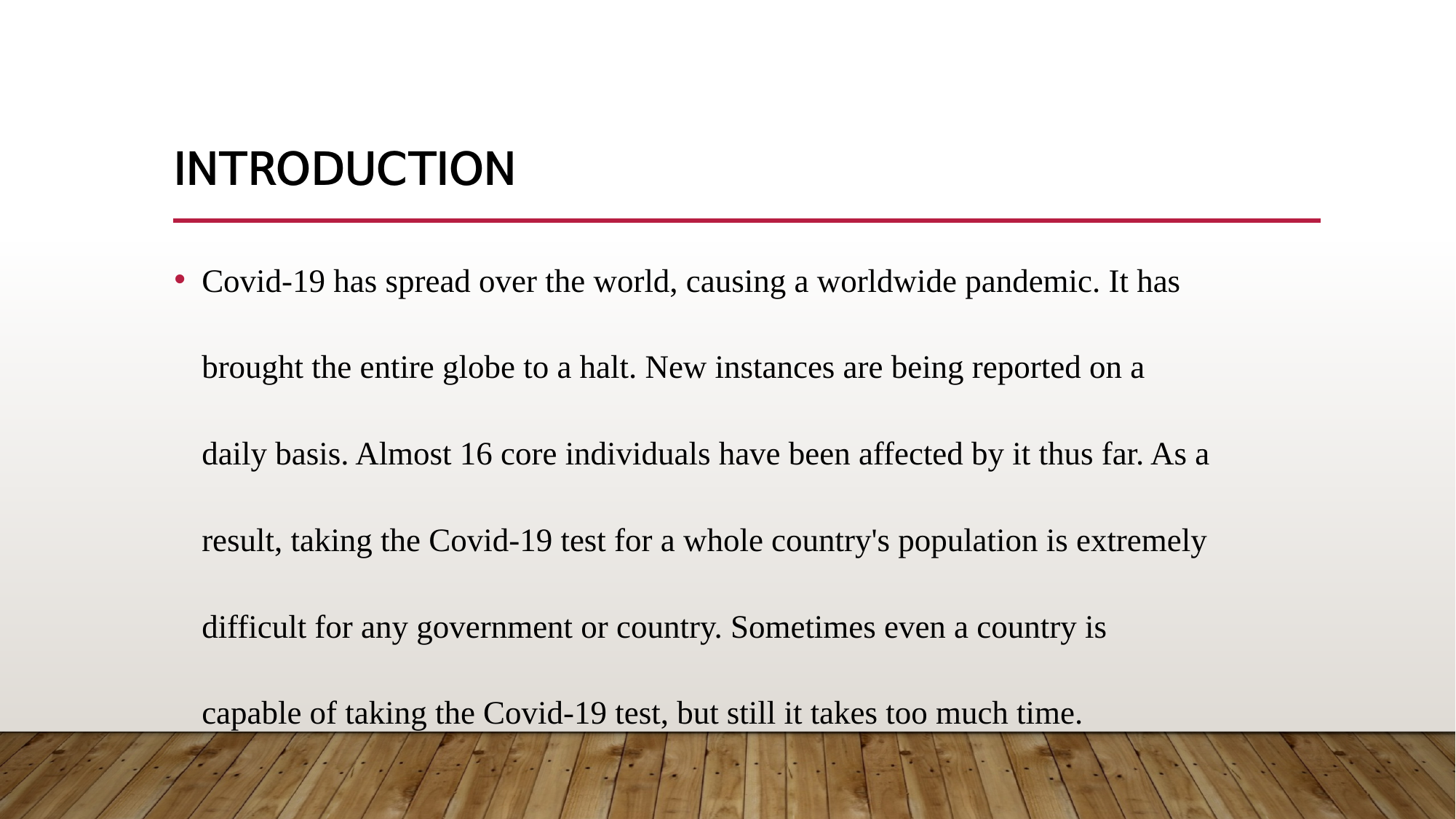

# Introduction
Covid-19 has spread over the world, causing a worldwide pandemic. It has brought the entire globe to a halt. New instances are being reported on a daily basis. Almost 16 core individuals have been affected by it thus far. As a result, taking the Covid-19 test for a whole country's population is extremely difficult for any government or country. Sometimes even a country is capable of taking the Covid-19 test, but still it takes too much time.